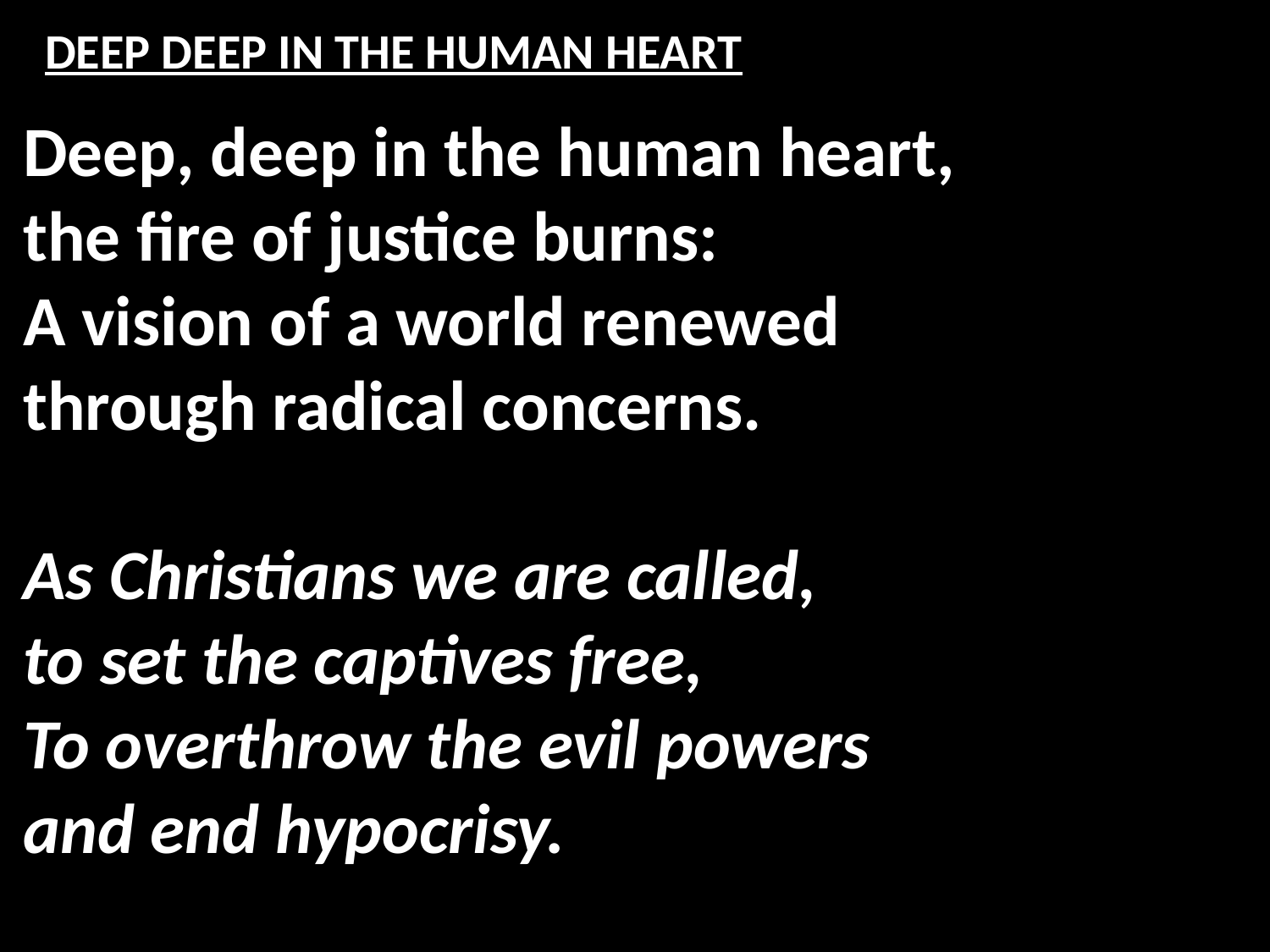

# DEEP DEEP IN THE HUMAN HEART
Deep, deep in the human heart,
the fire of justice burns:
A vision of a world renewed
through radical concerns.

As Christians we are called,
to set the captives free,
To overthrow the evil powers
and end hypocrisy.